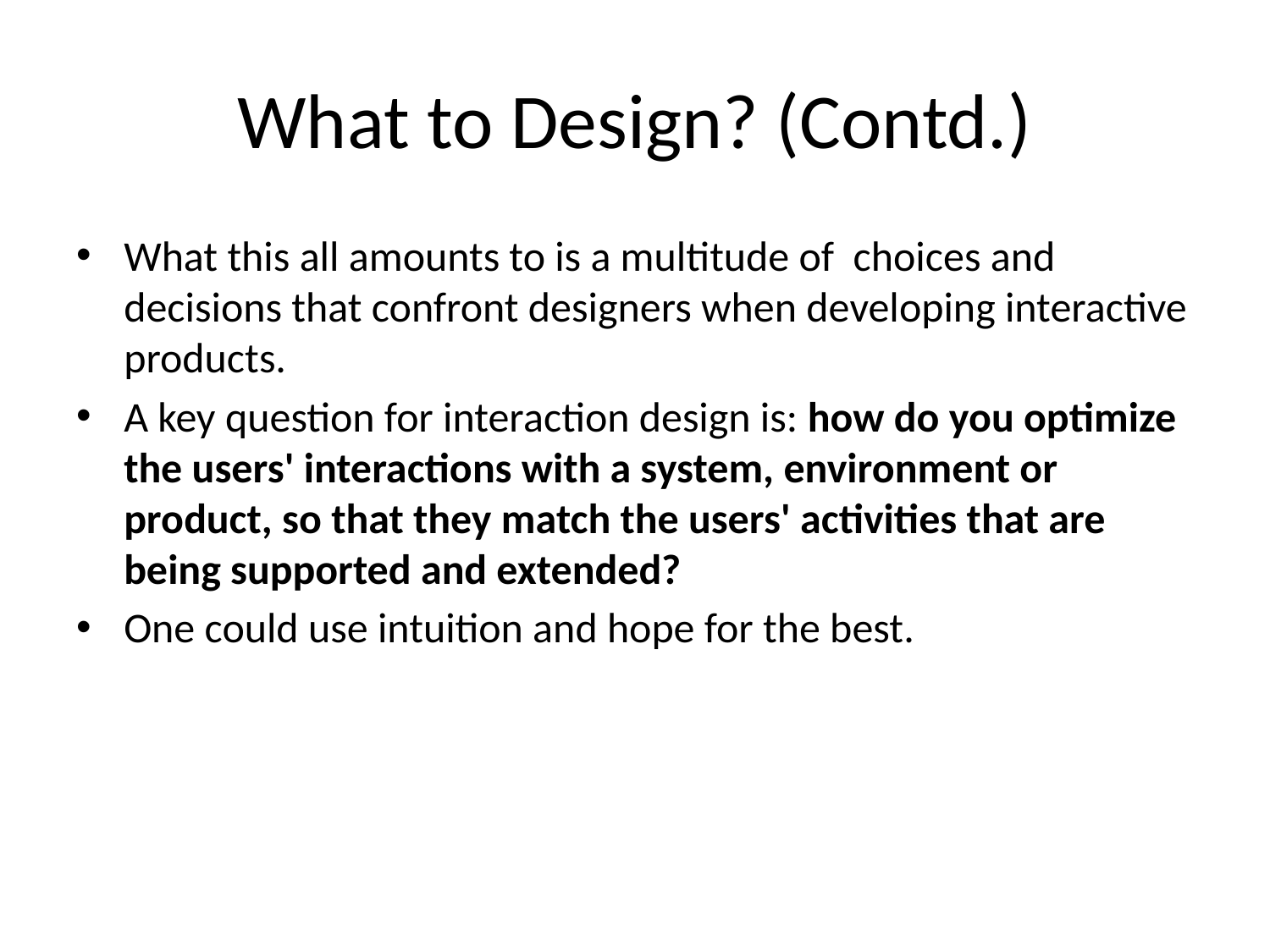

# What to Design? (Contd.)
What this all amounts to is a multitude of  choices and decisions that confront designers when developing interactive products.
A key question for interaction design is: how do you optimize the users' interactions with a system, environment or product, so that they match the users' activities that are being supported and extended?
One could use intuition and hope for the best.